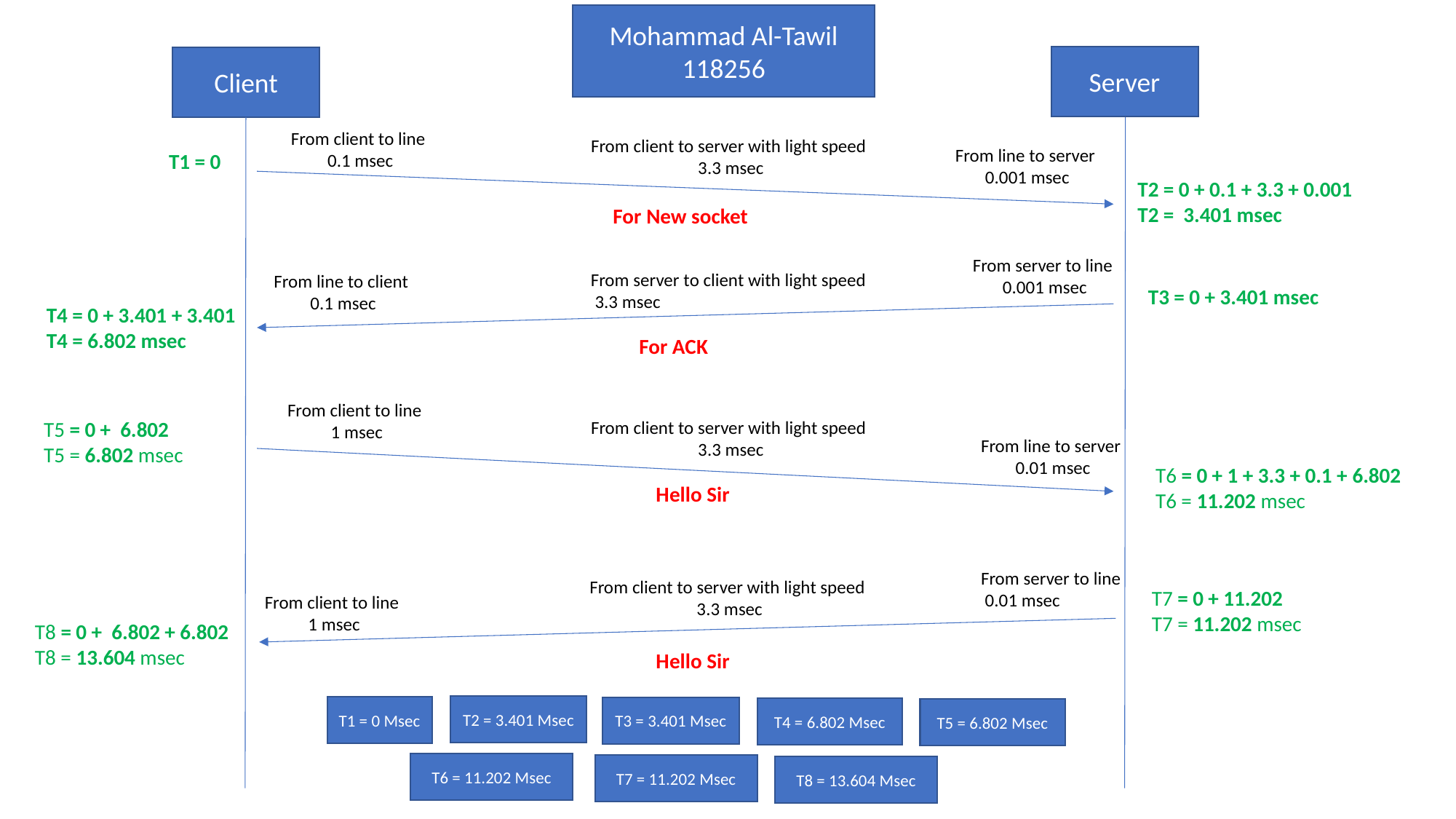

Mohammad Al-Tawil
118256
Server
Client
From client to line
 0.1 msec
From client to server with light speed
 3.3 msec
From line to server
 0.001 msec
T1 = 0
T2 = 0 + 0.1 + 3.3 + 0.001
T2 =  3.401 msec
For New socket
From server to line
 0.001 msec
From server to client with light speed
 3.3 msec
From line to client
 0.1 msec
T3 = 0 + 3.401 msec
T4 = 0 + 3.401 + 3.401
T4 = 6.802 msec
For ACK
From client to line
 1 msec
T5 = 0 +  6.802
T5 = 6.802 msec
From client to server with light speed
 3.3 msec
From line to server
 0.01 msec
T6 = 0 + 1 + 3.3 + 0.1 + 6.802
T6 = 11.202 msec
Hello Sir
From server to line
 0.01 msec
From client to server with light speed
 3.3 msec
T7 = 0 + 11.202
T7 = 11.202 msec
From client to line
 1 msec
T8 = 0 +  6.802 + 6.802
T8 = 13.604 msec
Hello Sir
T2 = 3.401 Msec
T1 = 0 Msec
T3 = 3.401 Msec
T4 = 6.802 Msec
T5 = 6.802 Msec
T6 = 11.202 Msec
T7 = 11.202 Msec
T8 = 13.604 Msec